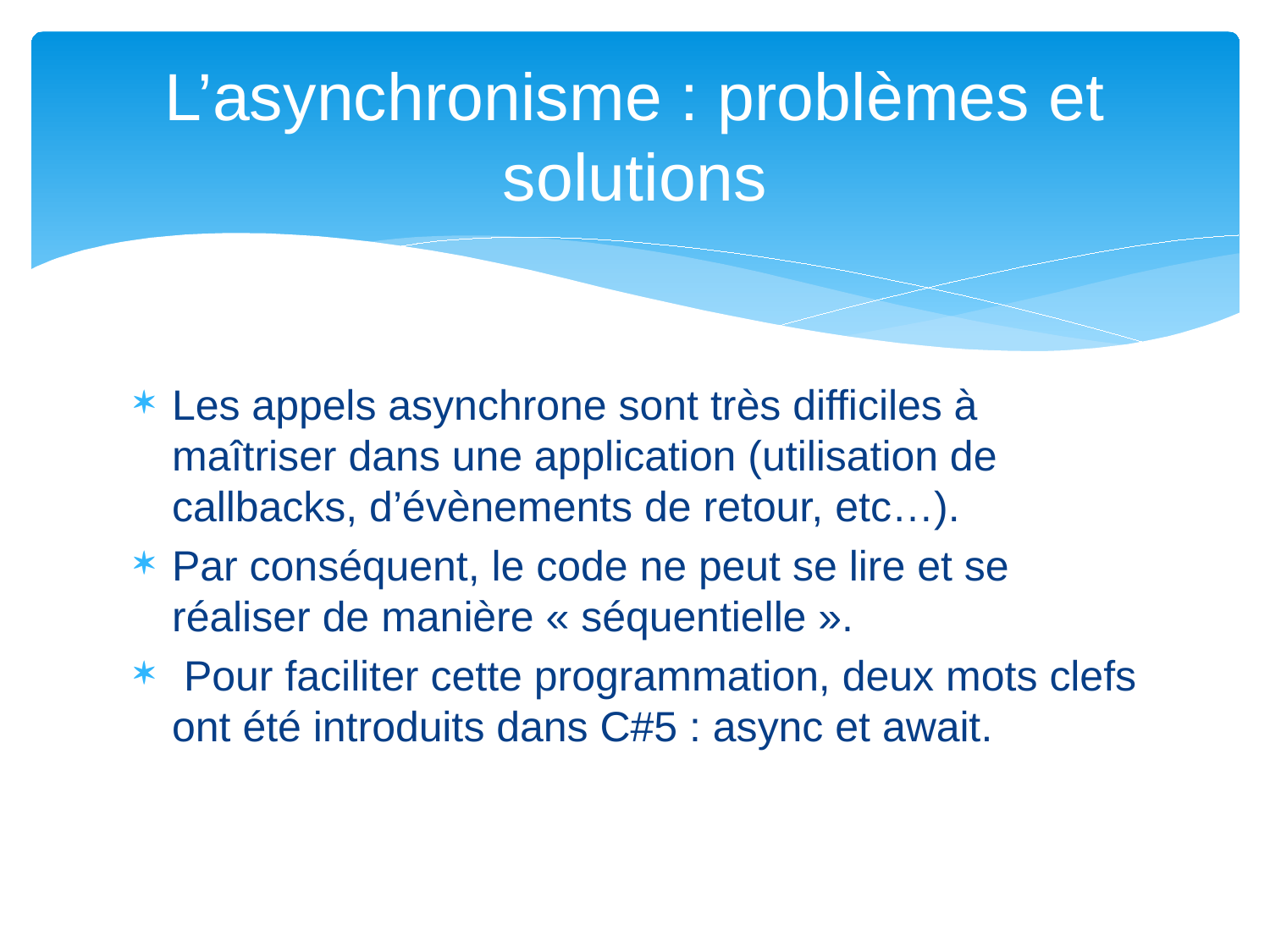

# L’asynchronisme : problèmes et solutions
Les appels asynchrone sont très difficiles à maîtriser dans une application (utilisation de callbacks, d’évènements de retour, etc…).
Par conséquent, le code ne peut se lire et se réaliser de manière « séquentielle ».
 Pour faciliter cette programmation, deux mots clefs ont été introduits dans C#5 : async et await.